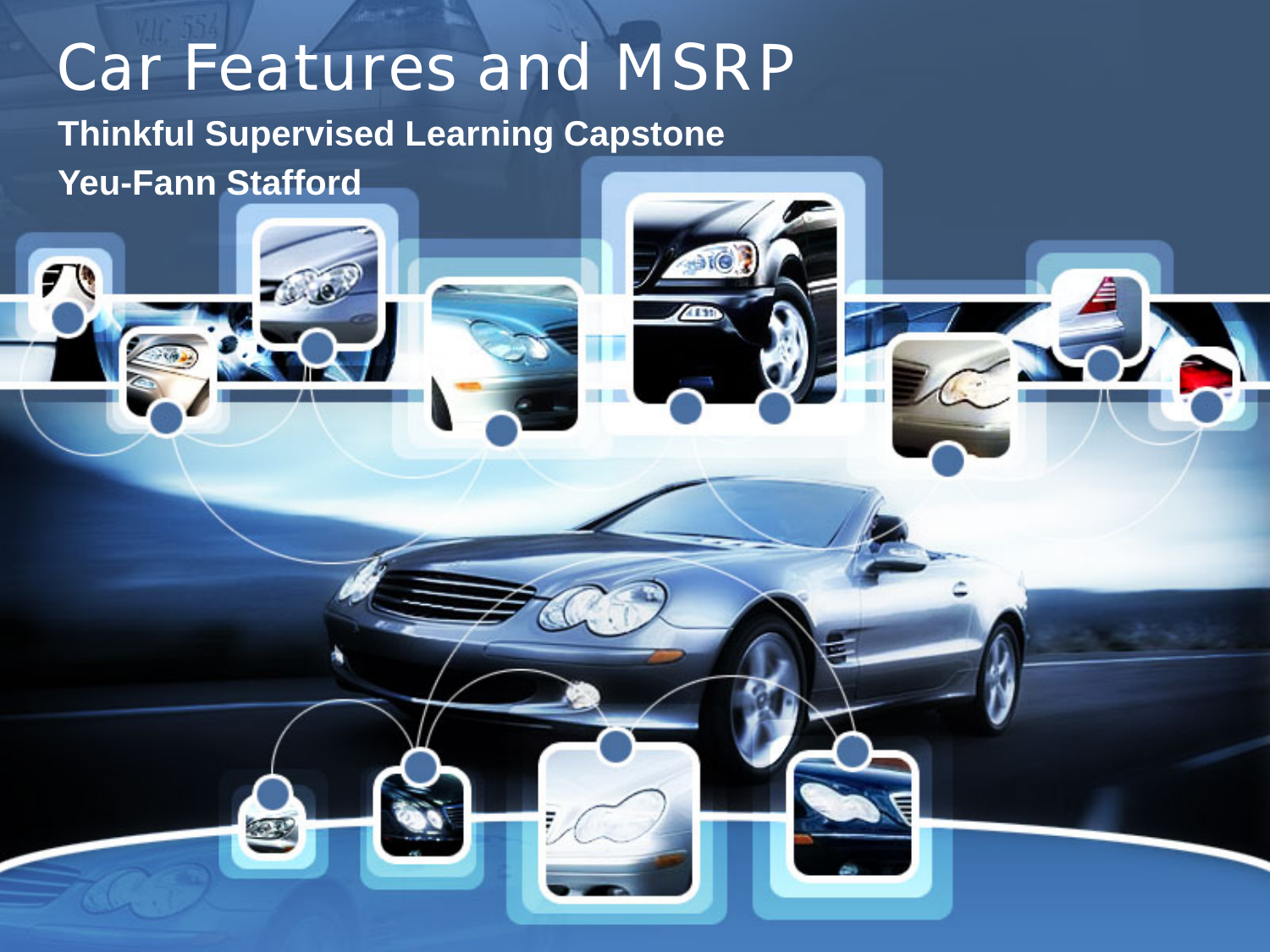

# Car Features and MSRP
Thinkful Supervised Learning Capstone
Yeu-Fann Stafford